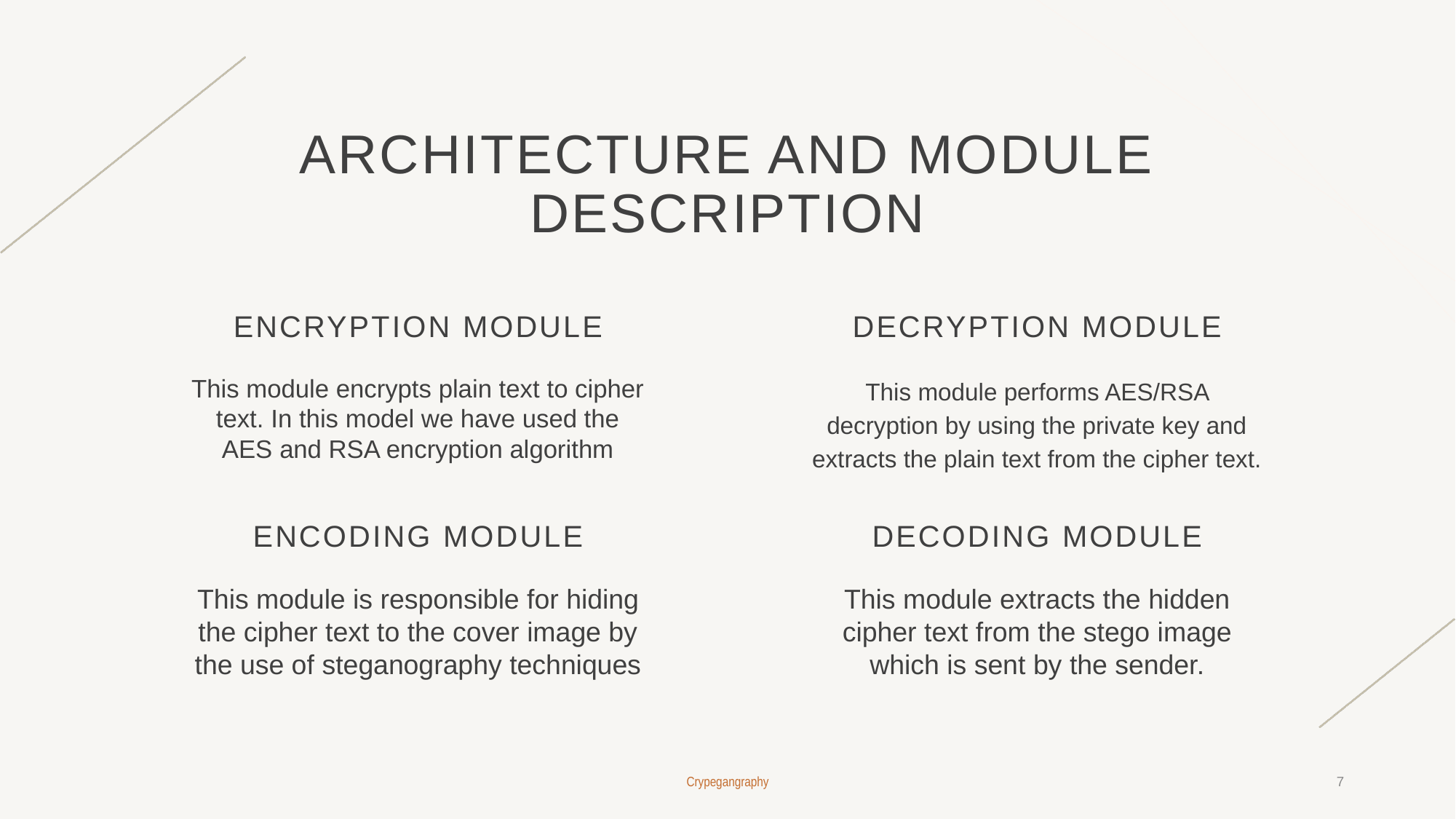

# ARCHITECTURE AND MODULE DESCRIPTION
ENCRYPTION MODULE
DECRYPTION MODULE
This module encrypts plain text to cipher text. In this model we have used the AES and RSA encryption algorithm
This module performs AES/RSA decryption by using the private key and extracts the plain text from the cipher text.
ENCODING MODULE
DECODING MODULE
This module is responsible for hiding the cipher text to the cover image by the use of steganography techniques
This module extracts the hidden cipher text from the stego image which is sent by the sender.
Crypegangraphy
7